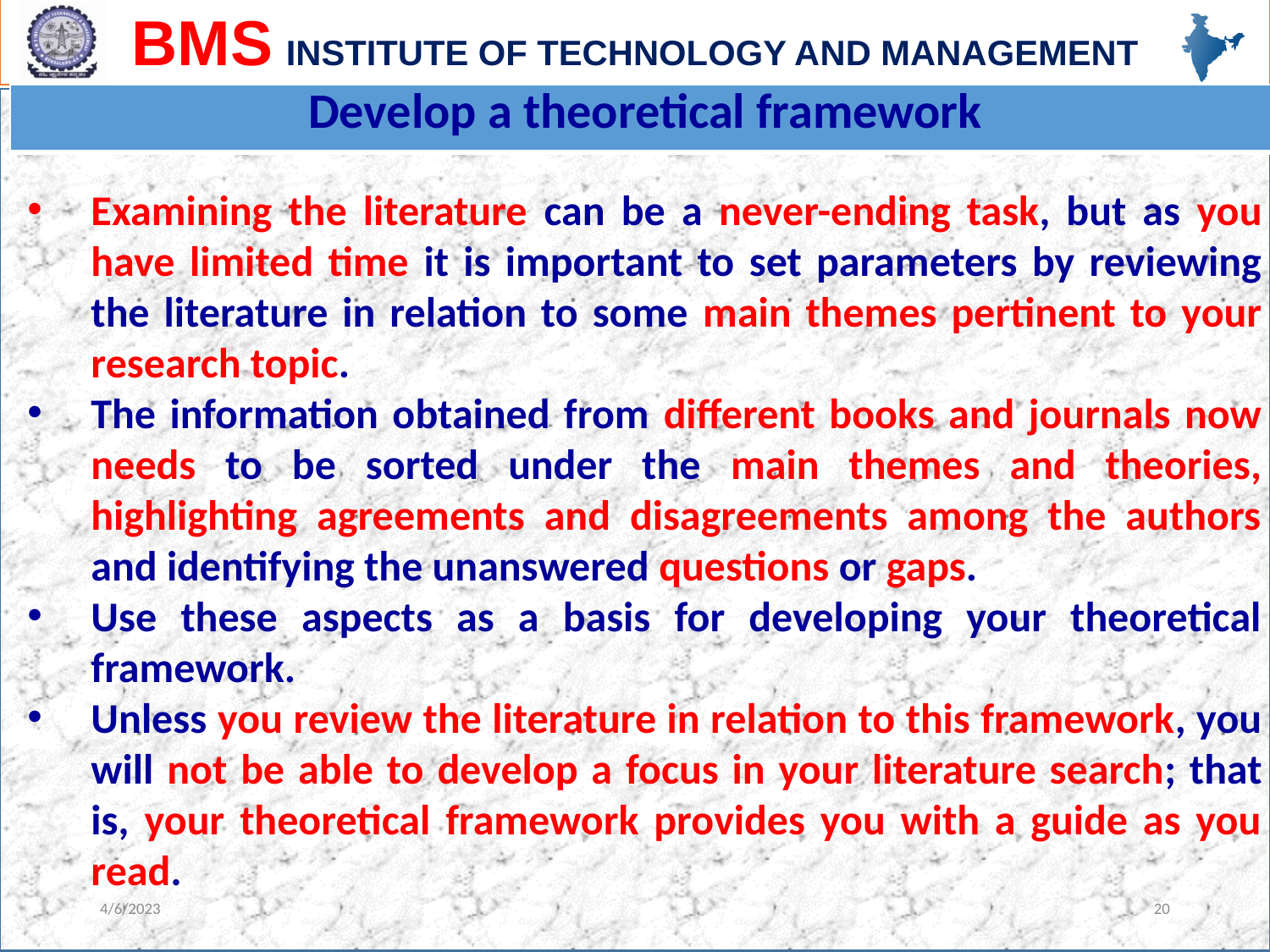

| Develop a theoretical framework |
| --- |
Examining the literature can be a never-ending task, but as you have limited time it is important to set parameters by reviewing the literature in relation to some main themes pertinent to your research topic.
The information obtained from different books and journals now needs to be sorted under the main themes and theories, highlighting agreements and disagreements among the authors and identifying the unanswered questions or gaps.
Use these aspects as a basis for developing your theoretical framework.
Unless you review the literature in relation to this framework, you will not be able to develop a focus in your literature search; that is, your theoretical framework provides you with a guide as you read.
4/6/2023
20